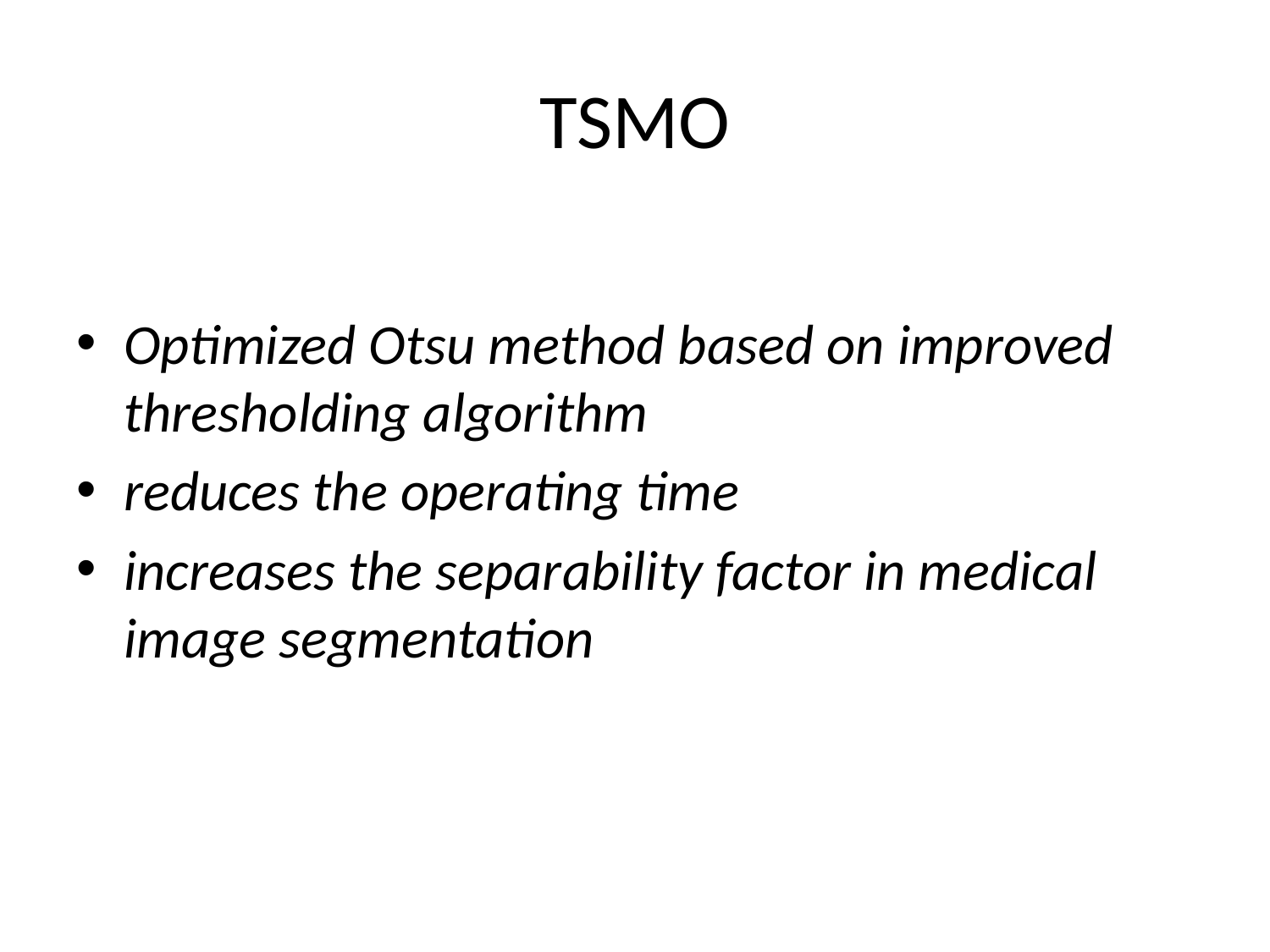

# TSMO

Optimized Otsu method based on improved thresholding algorithm
reduces the operating time
increases the separability factor in medical image segmentation